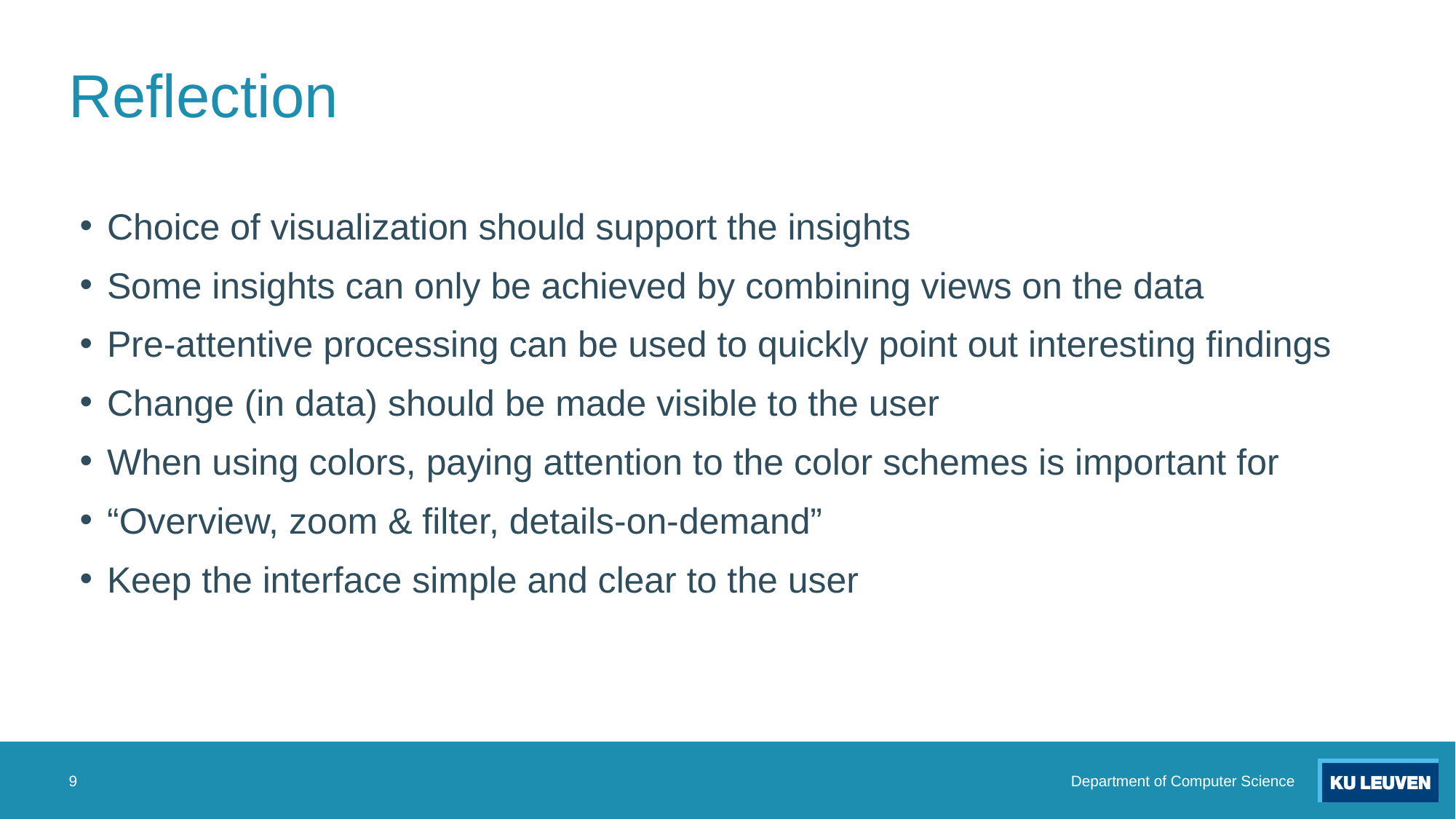

# Reflection
Choice of visualization should support the insights
Some insights can only be achieved by combining views on the data
Pre-attentive processing can be used to quickly point out interesting findings
Change (in data) should be made visible to the user
When using colors, paying attention to the color schemes is important for
“Overview, zoom & filter, details-on-demand”
Keep the interface simple and clear to the user

9
Department of Computer Science